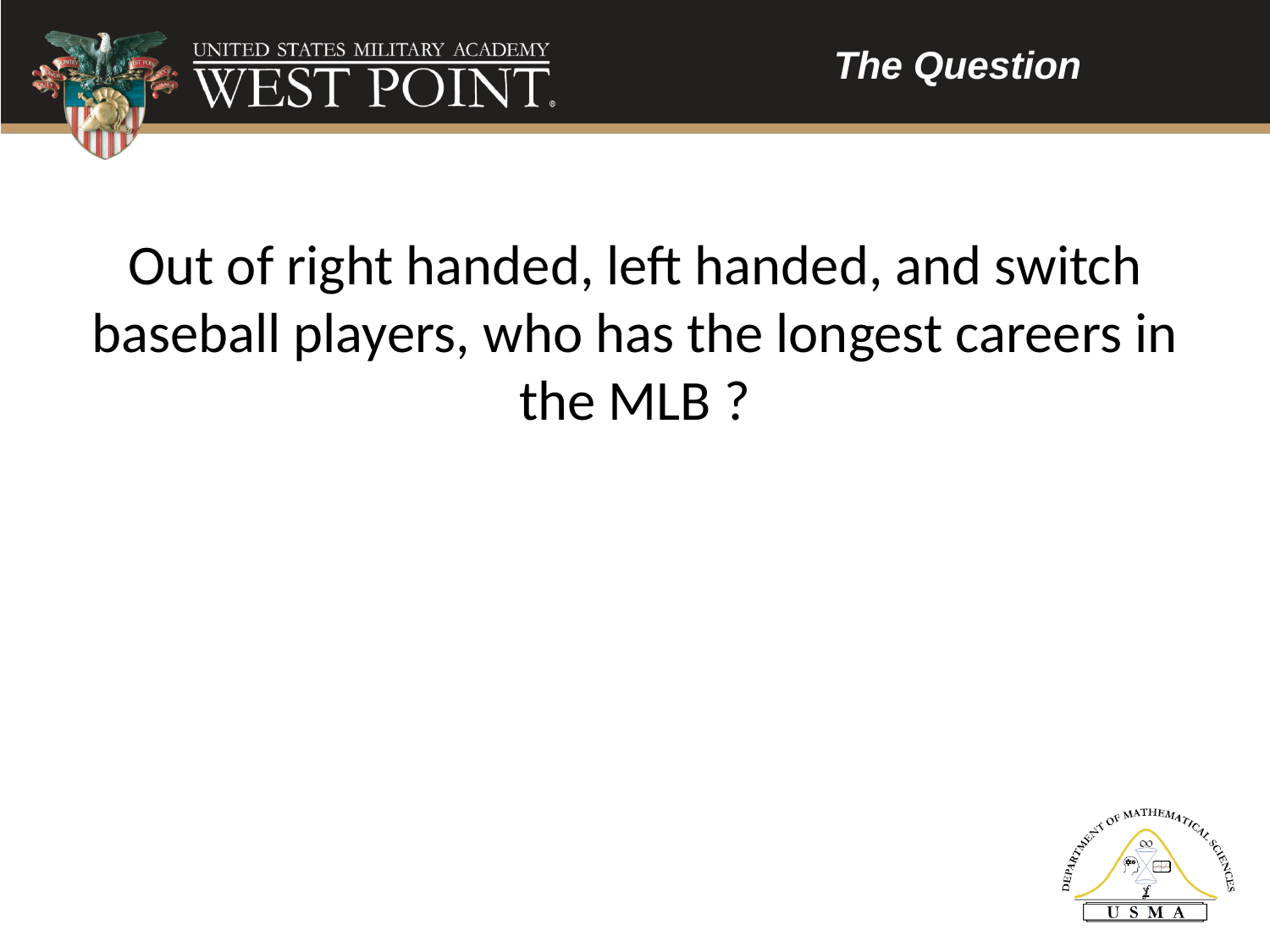

The Question
Out of right handed, left handed, and switch baseball players, who has the longest careers in the MLB ?